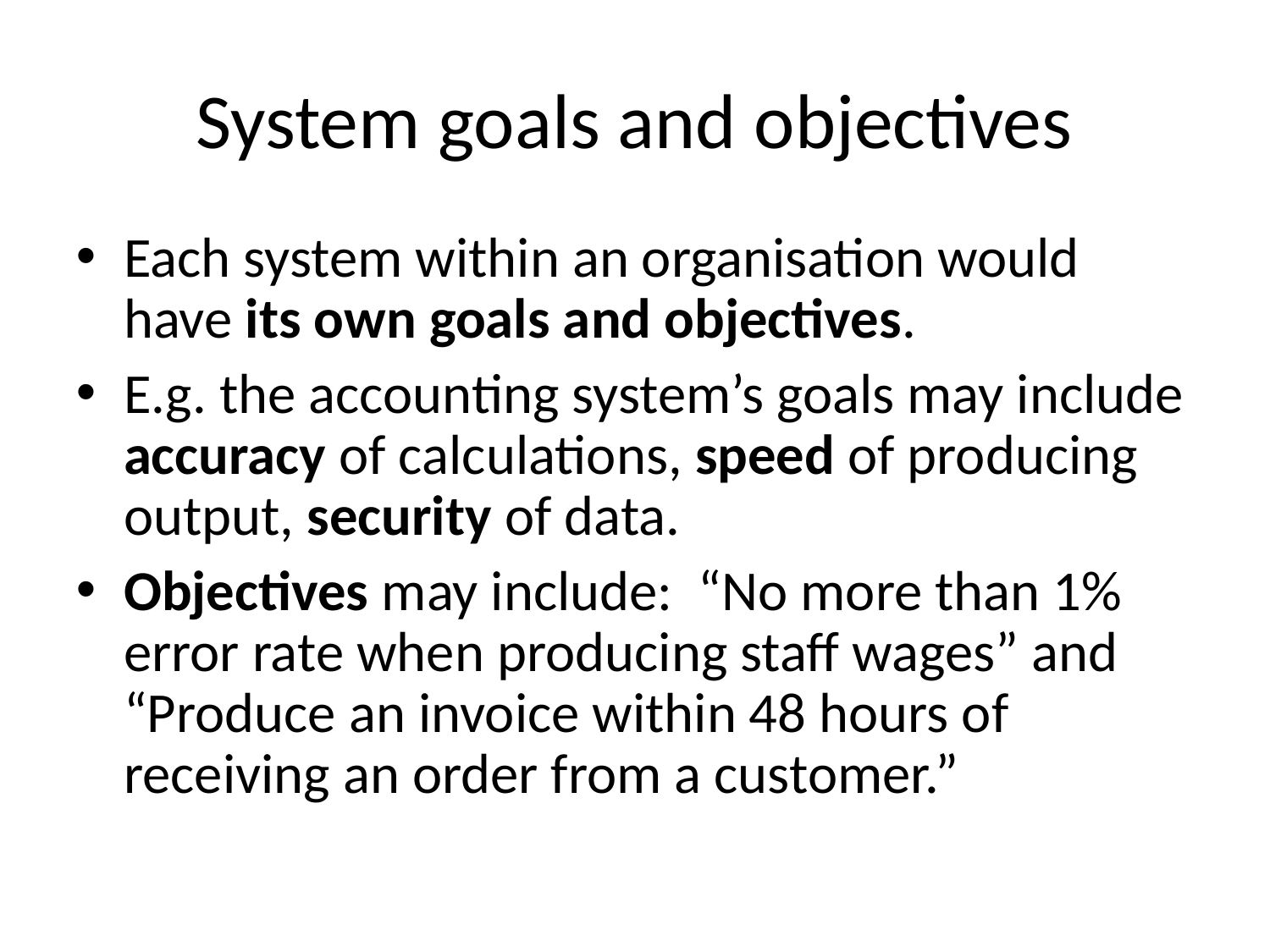

# System goals and objectives
Each system within an organisation would have its own goals and objectives.
E.g. the accounting system’s goals may include accuracy of calculations, speed of producing output, security of data.
Objectives may include:  “No more than 1% error rate when producing staff wages” and “Produce an invoice within 48 hours of receiving an order from a customer.”